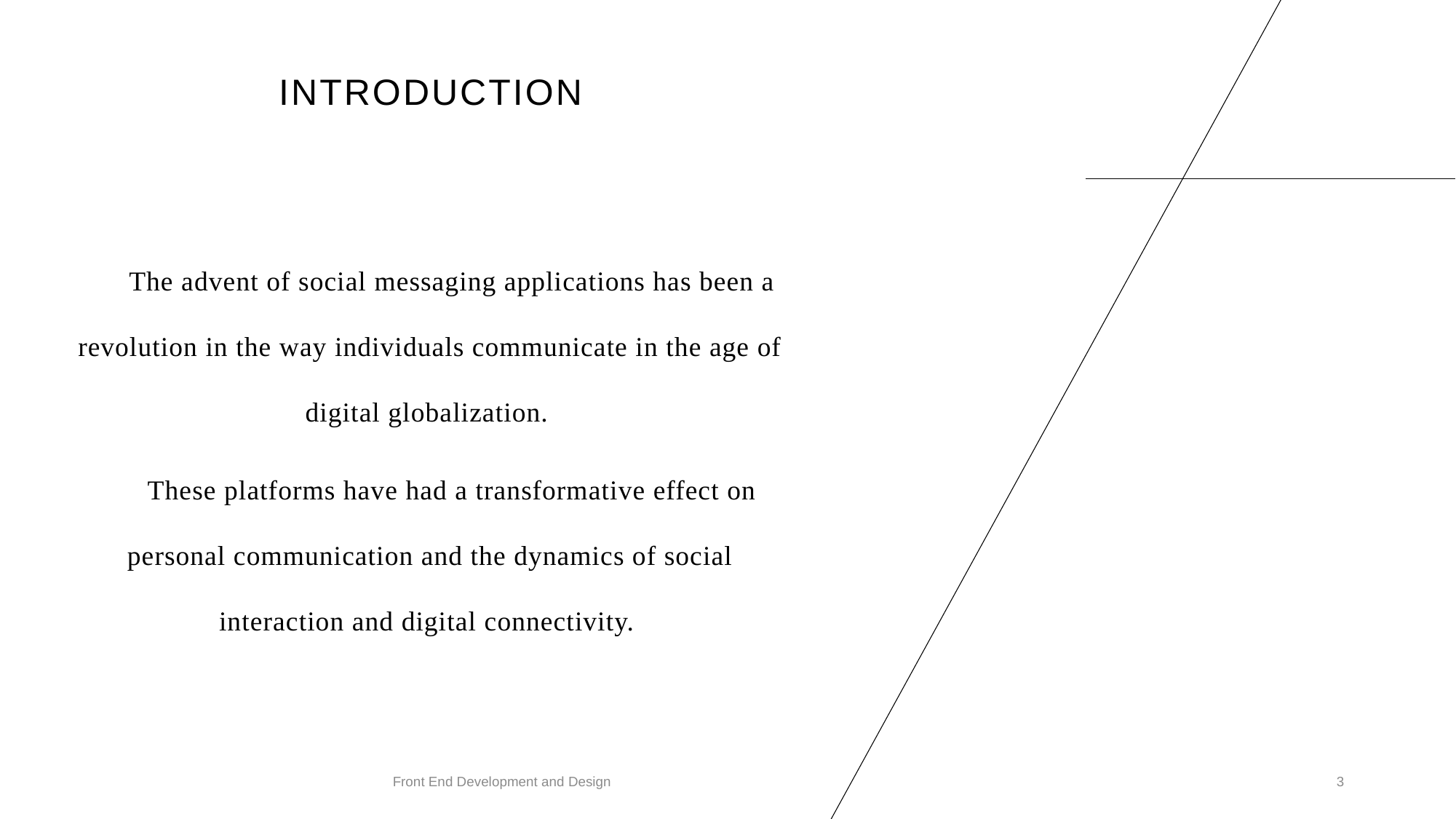

# INTRODUCTION
The advent of social messaging applications has been a revolution in the way individuals communicate in the age of digital globalization.
These platforms have had a transformative effect on personal communication and the dynamics of social interaction and digital connectivity.
Front End Development and Design
3